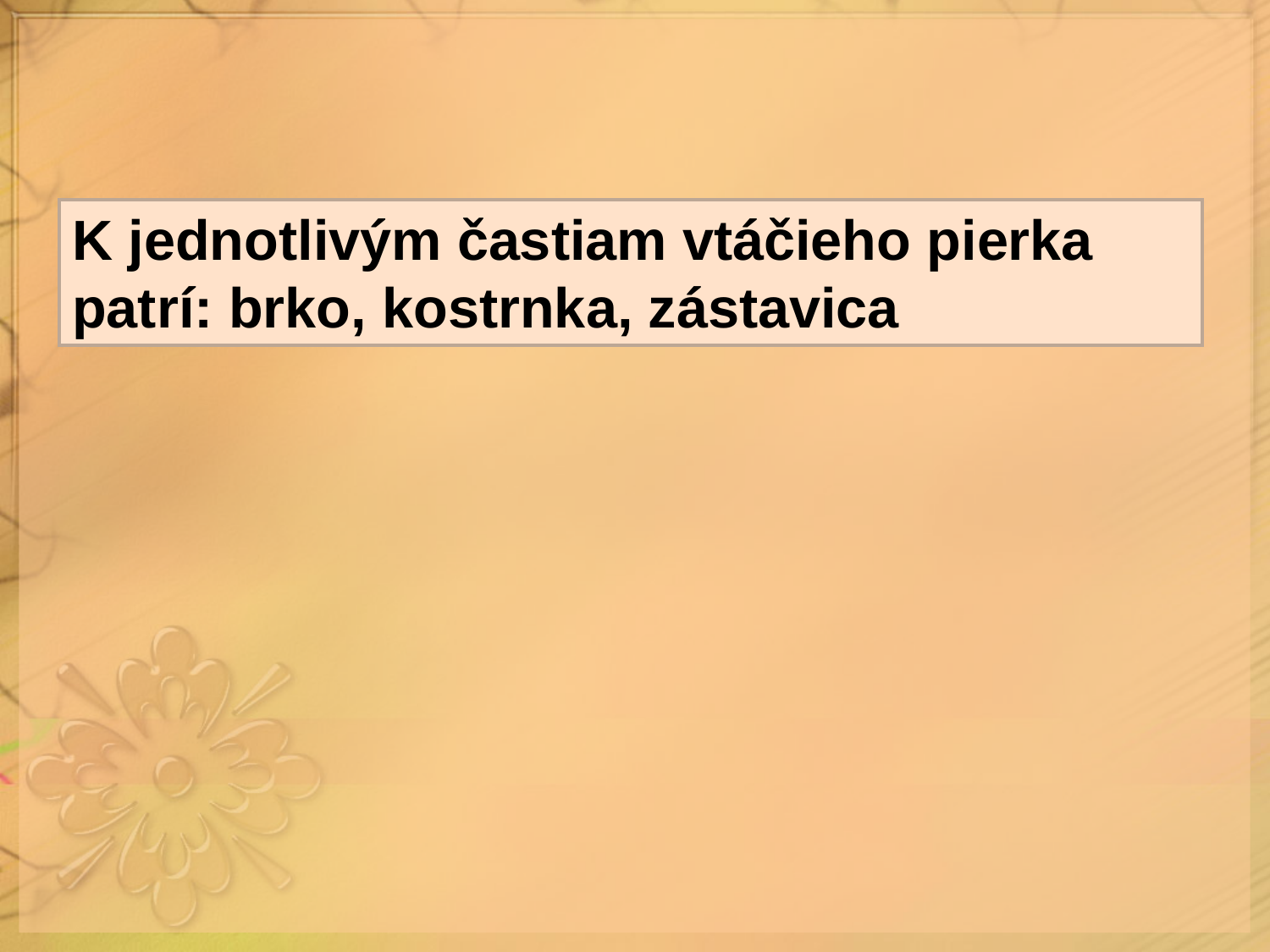

#
K jednotlivým častiam vtáčieho pierka patrí: brko, kostrnka, zástavica